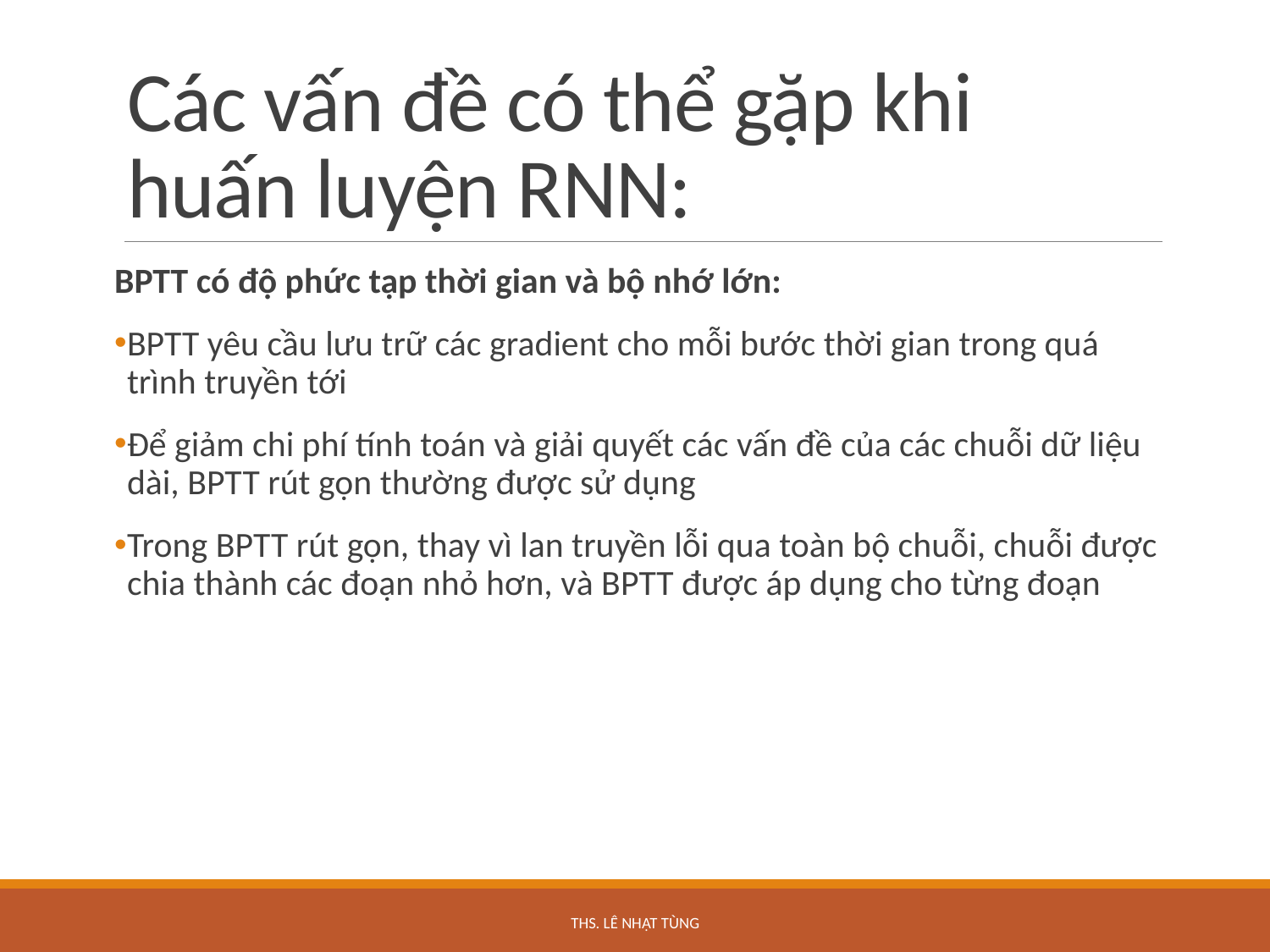

# Các vấn đề có thể gặp khi huấn luyện RNN:
BPTT có độ phức tạp thời gian và bộ nhớ lớn:
BPTT yêu cầu lưu trữ các gradient cho mỗi bước thời gian trong quá trình truyền tới
Để giảm chi phí tính toán và giải quyết các vấn đề của các chuỗi dữ liệu dài, BPTT rút gọn thường được sử dụng
Trong BPTT rút gọn, thay vì lan truyền lỗi qua toàn bộ chuỗi, chuỗi được chia thành các đoạn nhỏ hơn, và BPTT được áp dụng cho từng đoạn
ThS. Lê Nhật Tùng